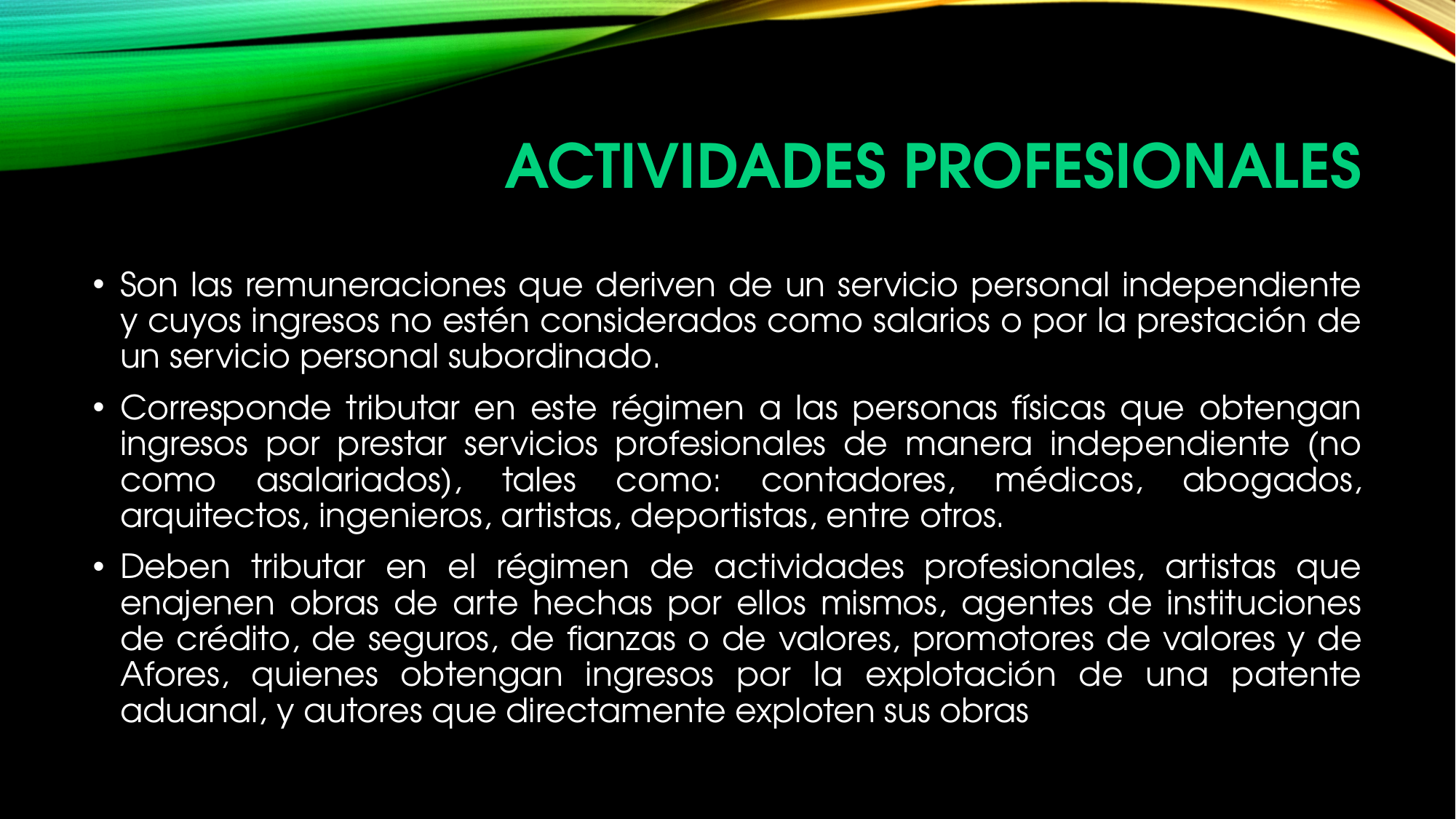

# actividades profesionales
Son las remuneraciones que deriven de un servicio personal independiente y cuyos ingresos no estén considerados como salarios o por la prestación de un servicio personal subordinado.
Corresponde tributar en este régimen a las personas físicas que obtengan ingresos por prestar servicios profesionales de manera independiente (no como asalariados), tales como: contadores, médicos, abogados, arquitectos, ingenieros, artistas, deportistas, entre otros.
Deben tributar en el régimen de actividades profesionales, artistas que enajenen obras de arte hechas por ellos mismos, agentes de instituciones de crédito, de seguros, de fianzas o de valores, promotores de valores y de Afores, quienes obtengan ingresos por la explotación de una patente aduanal, y autores que directamente exploten sus obras